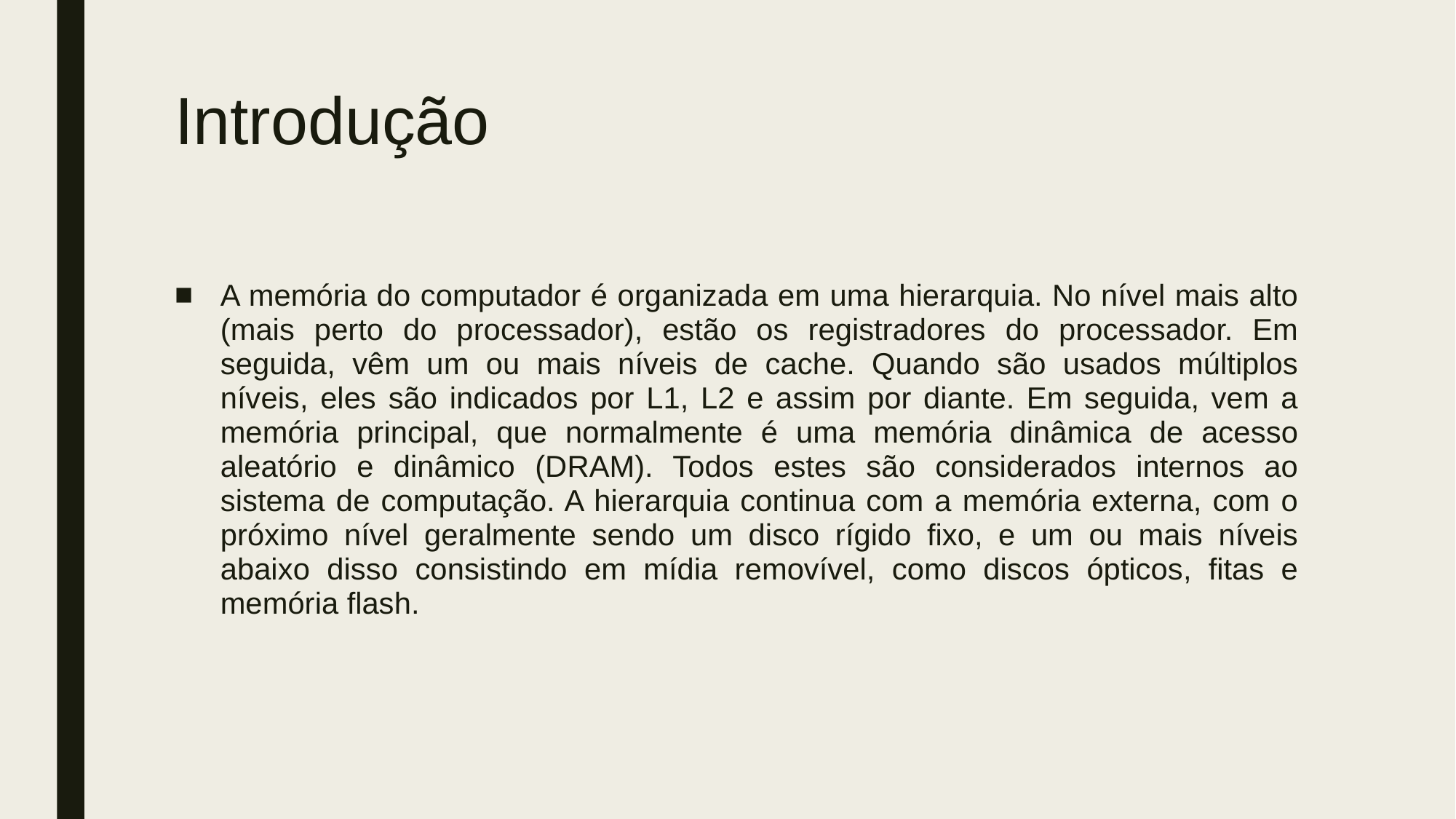

# Introdução
A memória do computador é organizada em uma hierarquia. No nível mais alto (mais perto do processador), estão os registradores do processador. Em seguida, vêm um ou mais níveis de cache. Quando são usados múltiplos níveis, eles são indicados por L1, L2 e assim por diante. Em seguida, vem a memória principal, que normalmente é uma memória dinâmica de acesso aleatório e dinâmico (DRAM). Todos estes são considerados internos ao sistema de computação. A hierarquia continua com a memória externa, com o próximo nível geralmente sendo um disco rígido fixo, e um ou mais níveis abaixo disso consistindo em mídia removível, como discos ópticos, fitas e memória flash.